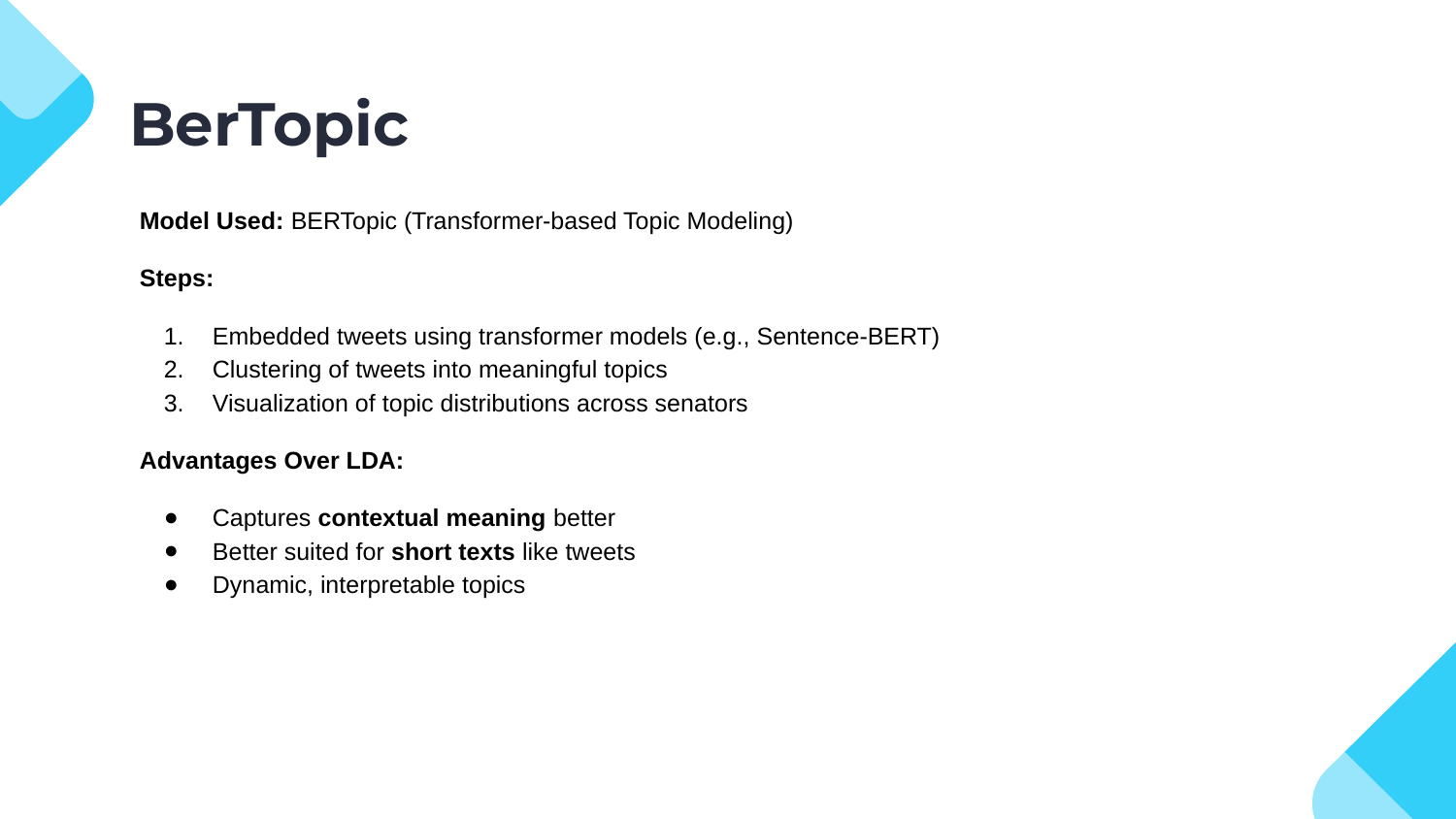

# BerTopic
Model Used: BERTopic (Transformer-based Topic Modeling)
Steps:
Embedded tweets using transformer models (e.g., Sentence-BERT)
Clustering of tweets into meaningful topics
Visualization of topic distributions across senators
Advantages Over LDA:
Captures contextual meaning better
Better suited for short texts like tweets
Dynamic, interpretable topics